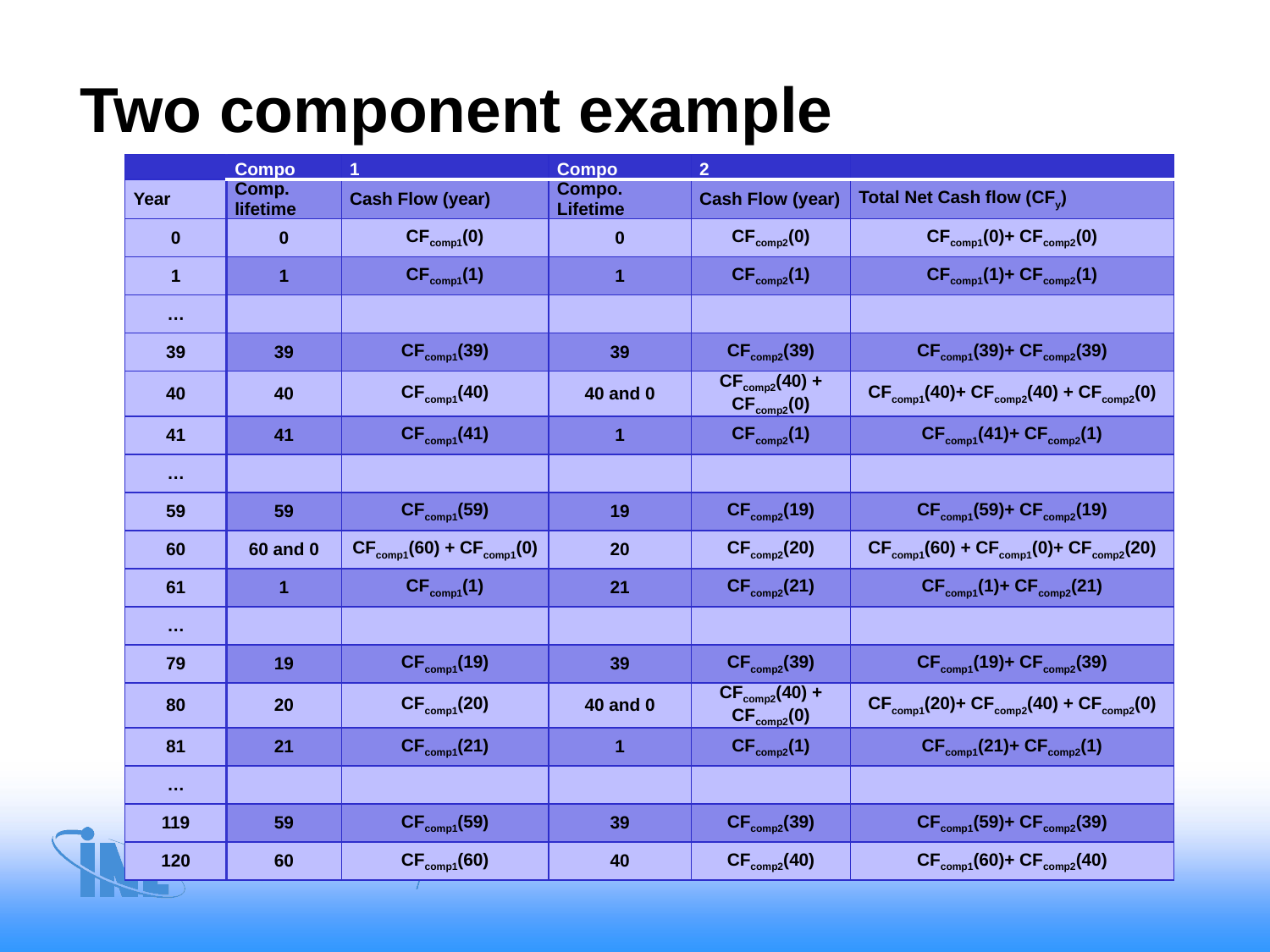

# Two component example
|  | Compo | 1 | Compo | 2 |  |
| --- | --- | --- | --- | --- | --- |
| Year | Comp. lifetime | Cash Flow (year) | Compo. Lifetime | Cash Flow (year) | Total Net Cash flow (CFy) |
| 0 | 0 | CFcomp1(0) | 0 | CFcomp2(0) | CFcomp1(0)+ CFcomp2(0) |
| 1 | 1 | CFcomp1(1) | 1 | CFcomp2(1) | CFcomp1(1)+ CFcomp2(1) |
| … |  |  |  |  |  |
| 39 | 39 | CFcomp1(39) | 39 | CFcomp2(39) | CFcomp1(39)+ CFcomp2(39) |
| 40 | 40 | CFcomp1(40) | 40 and 0 | CFcomp2(40) + CFcomp2(0) | CFcomp1(40)+ CFcomp2(40) + CFcomp2(0) |
| 41 | 41 | CFcomp1(41) | 1 | CFcomp2(1) | CFcomp1(41)+ CFcomp2(1) |
| … |  |  |  |  |  |
| 59 | 59 | CFcomp1(59) | 19 | CFcomp2(19) | CFcomp1(59)+ CFcomp2(19) |
| 60 | 60 and 0 | CFcomp1(60) + CFcomp1(0) | 20 | CFcomp2(20) | CFcomp1(60) + CFcomp1(0)+ CFcomp2(20) |
| 61 | 1 | CFcomp1(1) | 21 | CFcomp2(21) | CFcomp1(1)+ CFcomp2(21) |
| … |  |  |  |  |  |
| 79 | 19 | CFcomp1(19) | 39 | CFcomp2(39) | CFcomp1(19)+ CFcomp2(39) |
| 80 | 20 | CFcomp1(20) | 40 and 0 | CFcomp2(40) + CFcomp2(0) | CFcomp1(20)+ CFcomp2(40) + CFcomp2(0) |
| 81 | 21 | CFcomp1(21) | 1 | CFcomp2(1) | CFcomp1(21)+ CFcomp2(1) |
| … |  |  |  |  |  |
| 119 | 59 | CFcomp1(59) | 39 | CFcomp2(39) | CFcomp1(59)+ CFcomp2(39) |
| 120 | 60 | CFcomp1(60) | 40 | CFcomp2(40) | CFcomp1(60)+ CFcomp2(40) |